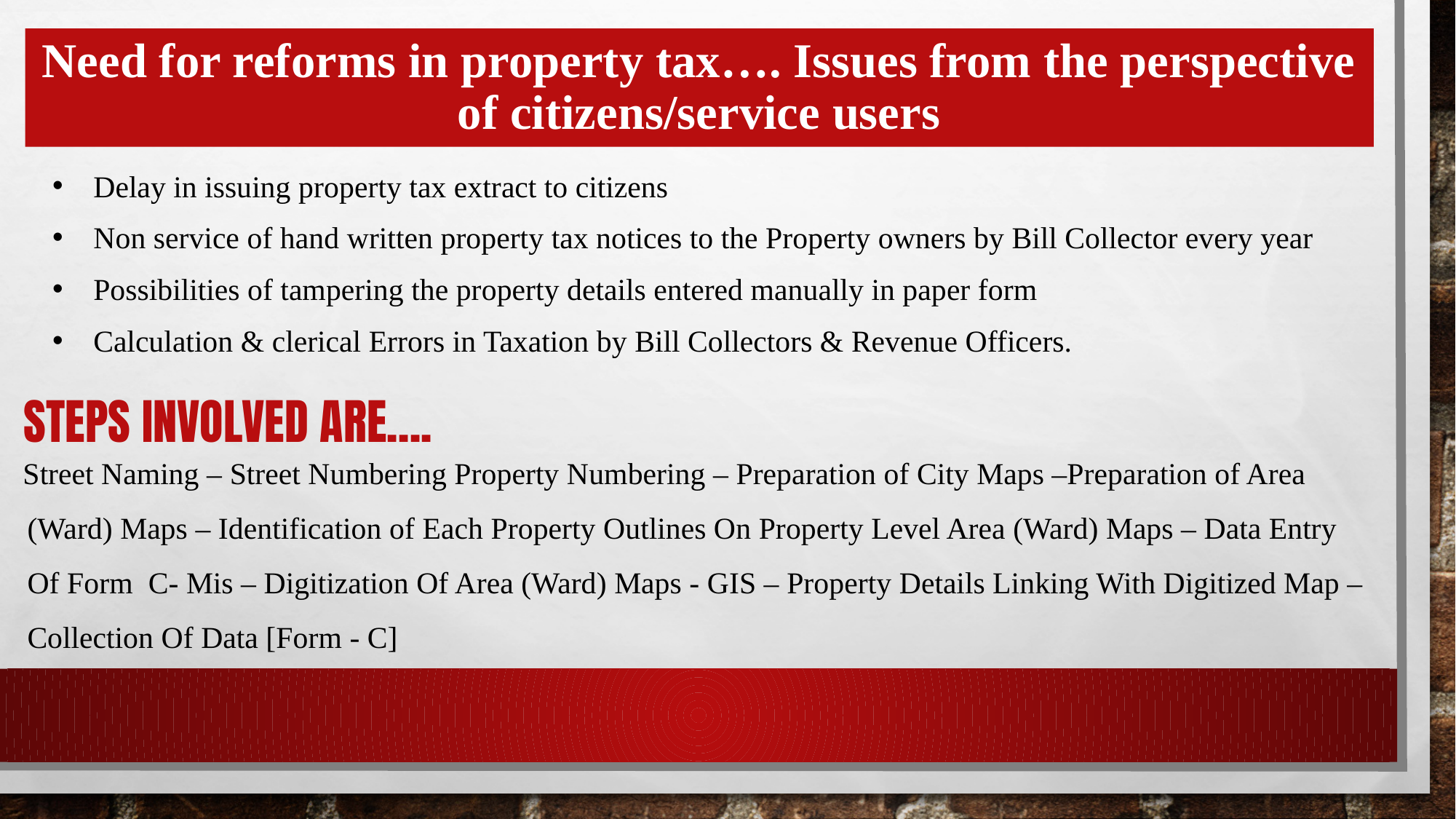

Need for reforms in property tax…. Issues from the perspective of citizens/service users
Delay in issuing property tax extract to citizens
Non service of hand written property tax notices to the Property owners by Bill Collector every year
Possibilities of tampering the property details entered manually in paper form
Calculation & clerical Errors in Taxation by Bill Collectors & Revenue Officers.

# Steps involved are….
   Street Naming – Street Numbering Property Numbering – Preparation of City Maps –Preparation of Area (Ward) Maps – Identification of Each Property Outlines On Property Level Area (Ward) Maps – Data Entry Of Form  C- Mis – Digitization Of Area (Ward) Maps - GIS – Property Details Linking With Digitized Map – Collection Of Data [Form - C]